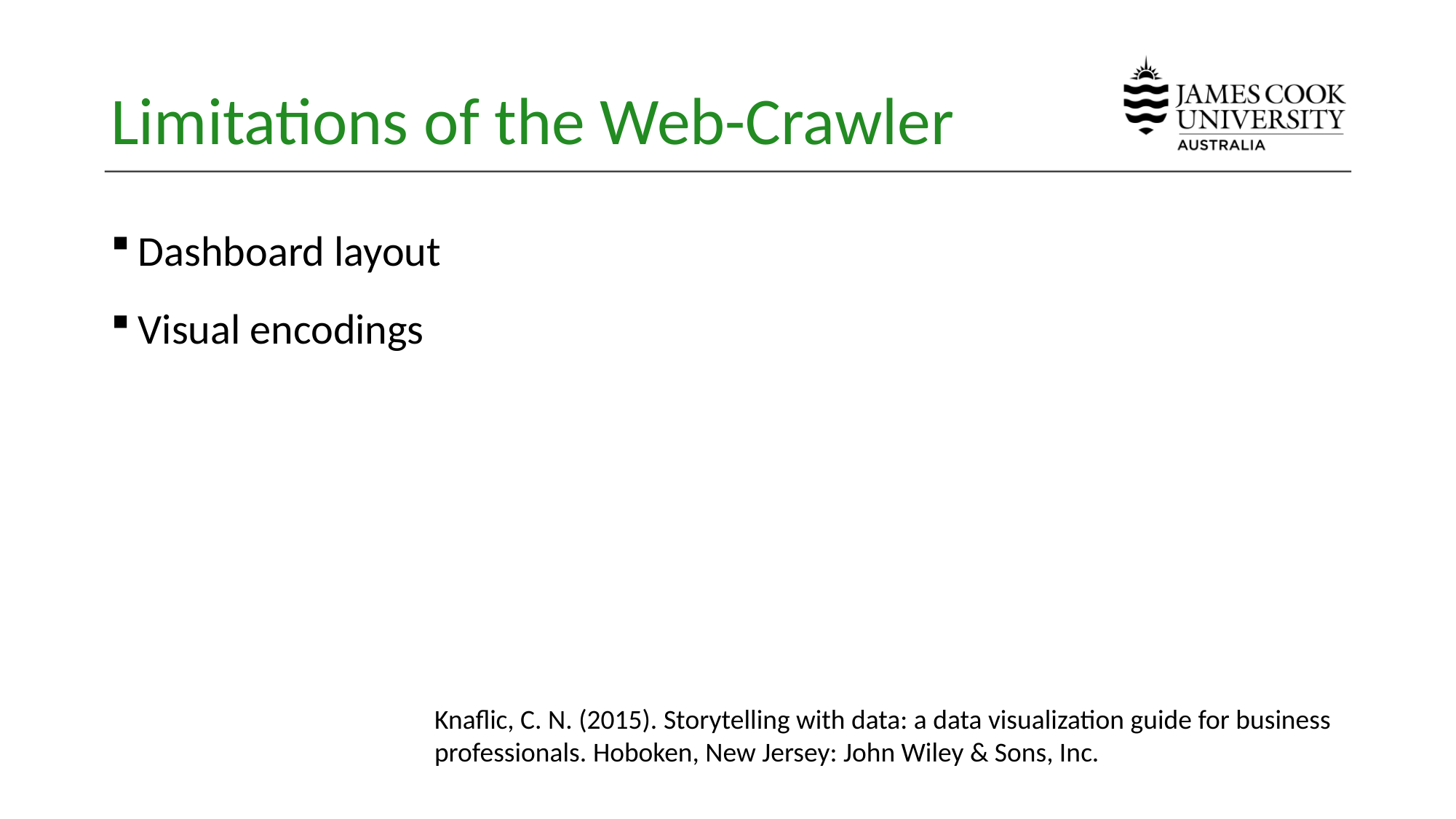

# Limitations of the Web-Crawler
Dashboard layout
Visual encodings
Knaflic, C. N. (2015). Storytelling with data: a data visualization guide for business professionals. Hoboken, New Jersey: John Wiley & Sons, Inc.